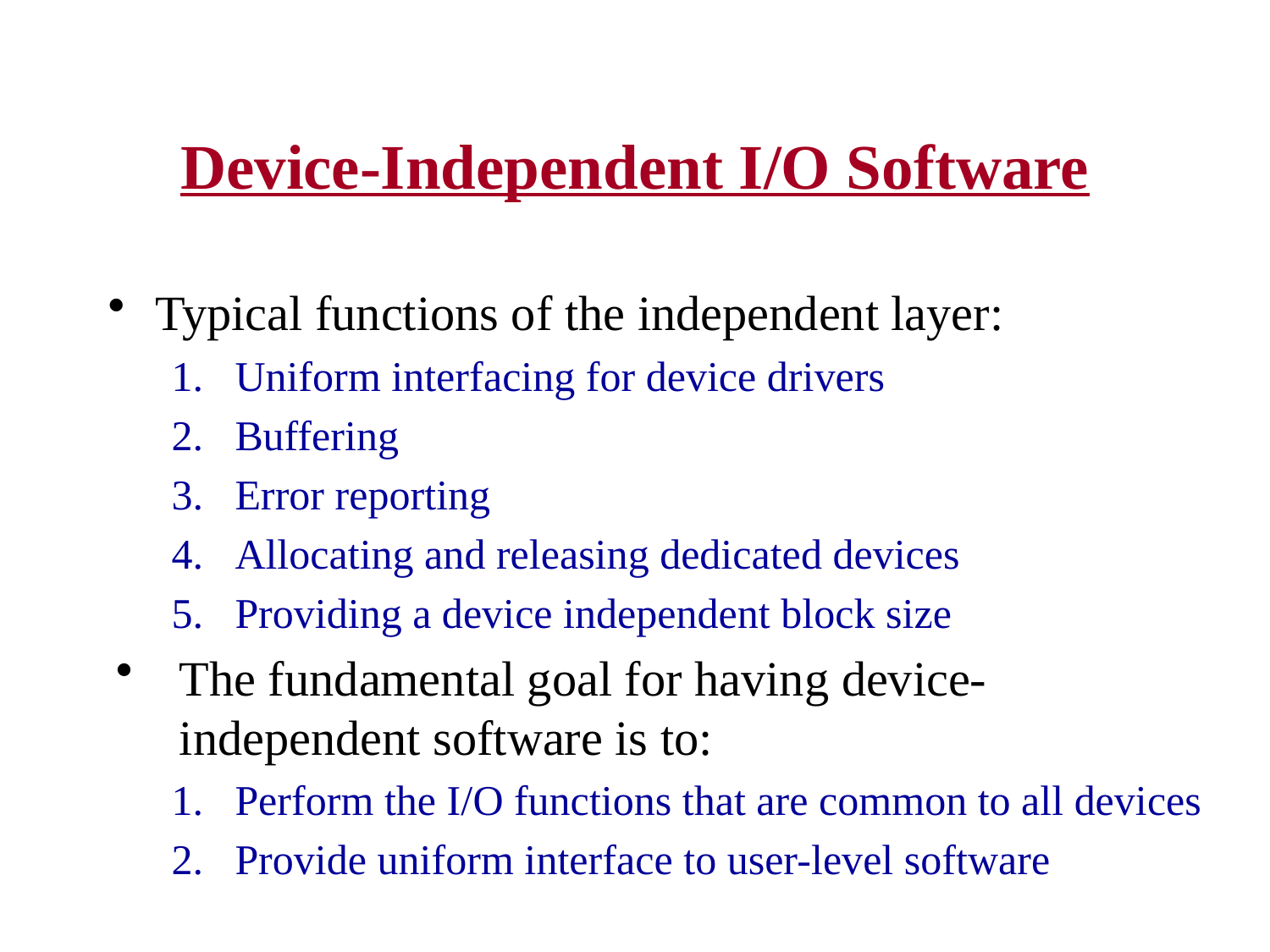

# Device-Independent I/O Software
Typical functions of the independent layer:
Uniform interfacing for device drivers
Buffering
Error reporting
Allocating and releasing dedicated devices
Providing a device independent block size
The fundamental goal for having device-independent software is to:
Perform the I/O functions that are common to all devices
Provide uniform interface to user-level software